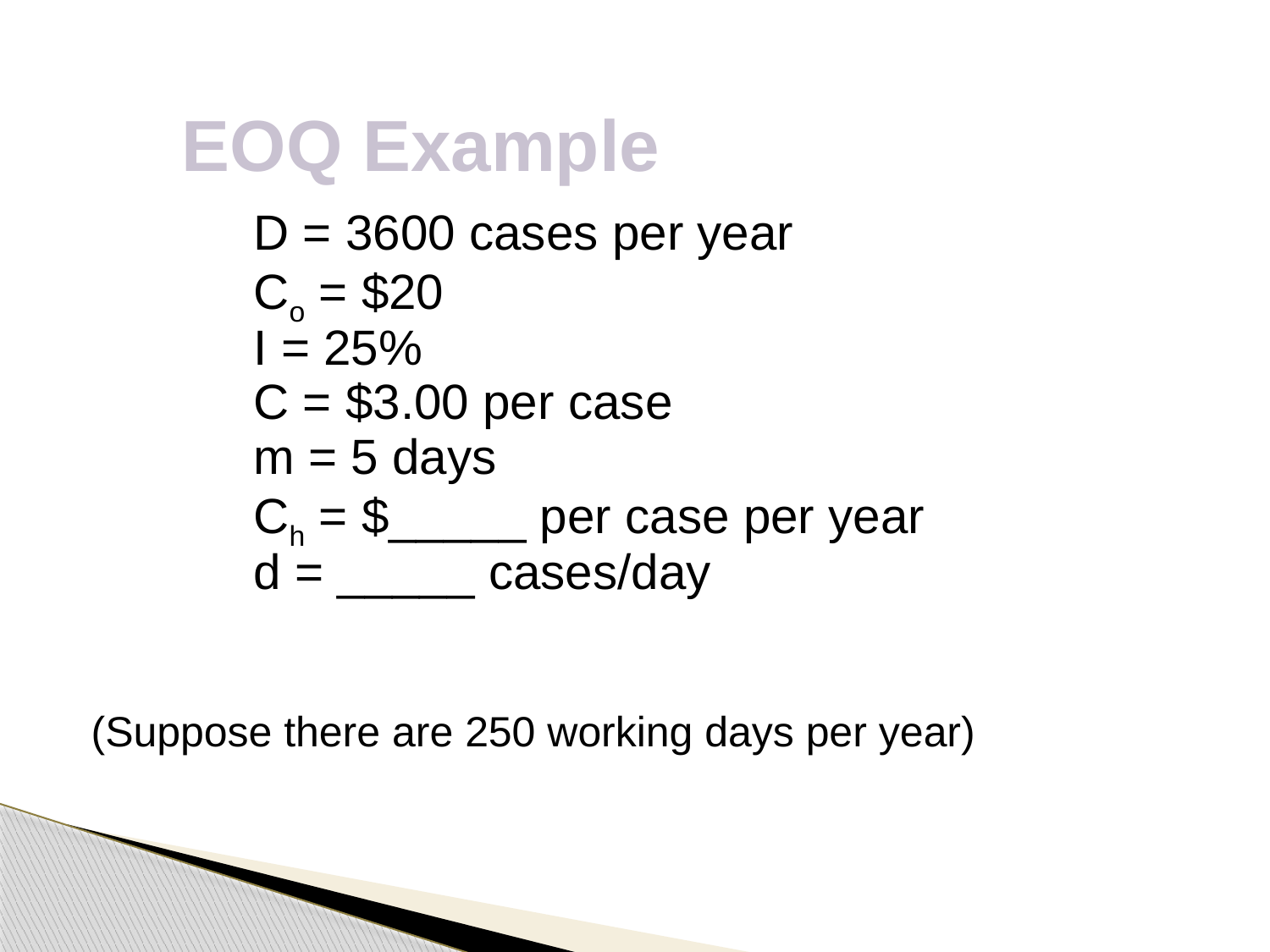

# EOQ Example
		D = 3600 cases per year
		Co = $20
		I = 25%
		C = $3.00 per case
		m = 5 days
		Ch = $_____ per case per year
		d = _____ cases/day

(Suppose there are 250 working days per year)